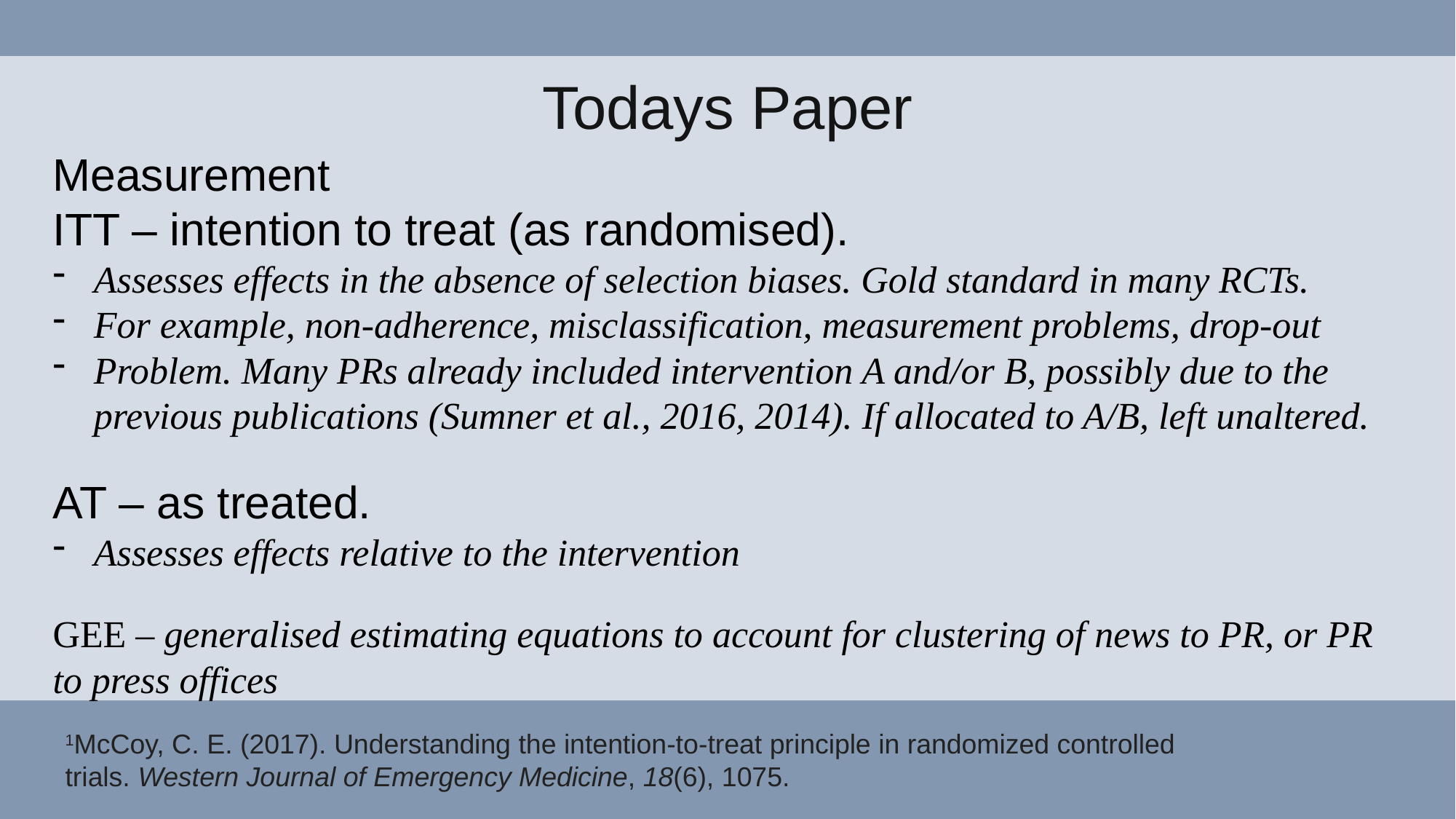

Todays Paper

Measurement
ITT – intention to treat (as randomised).
Assesses effects in the absence of selection biases. Gold standard in many RCTs.
For example, non-adherence, misclassification, measurement problems, drop-out
Problem. Many PRs already included intervention A and/or B, possibly due to the previous publications (Sumner et al., 2016, 2014). If allocated to A/B, left unaltered.

AT – as treated.
Assesses effects relative to the intervention

GEE – generalised estimating equations to account for clustering of news to PR, or PR to press offices

1McCoy, C. E. (2017). Understanding the intention-to-treat principle in randomized controlled trials. Western Journal of Emergency Medicine, 18(6), 1075.